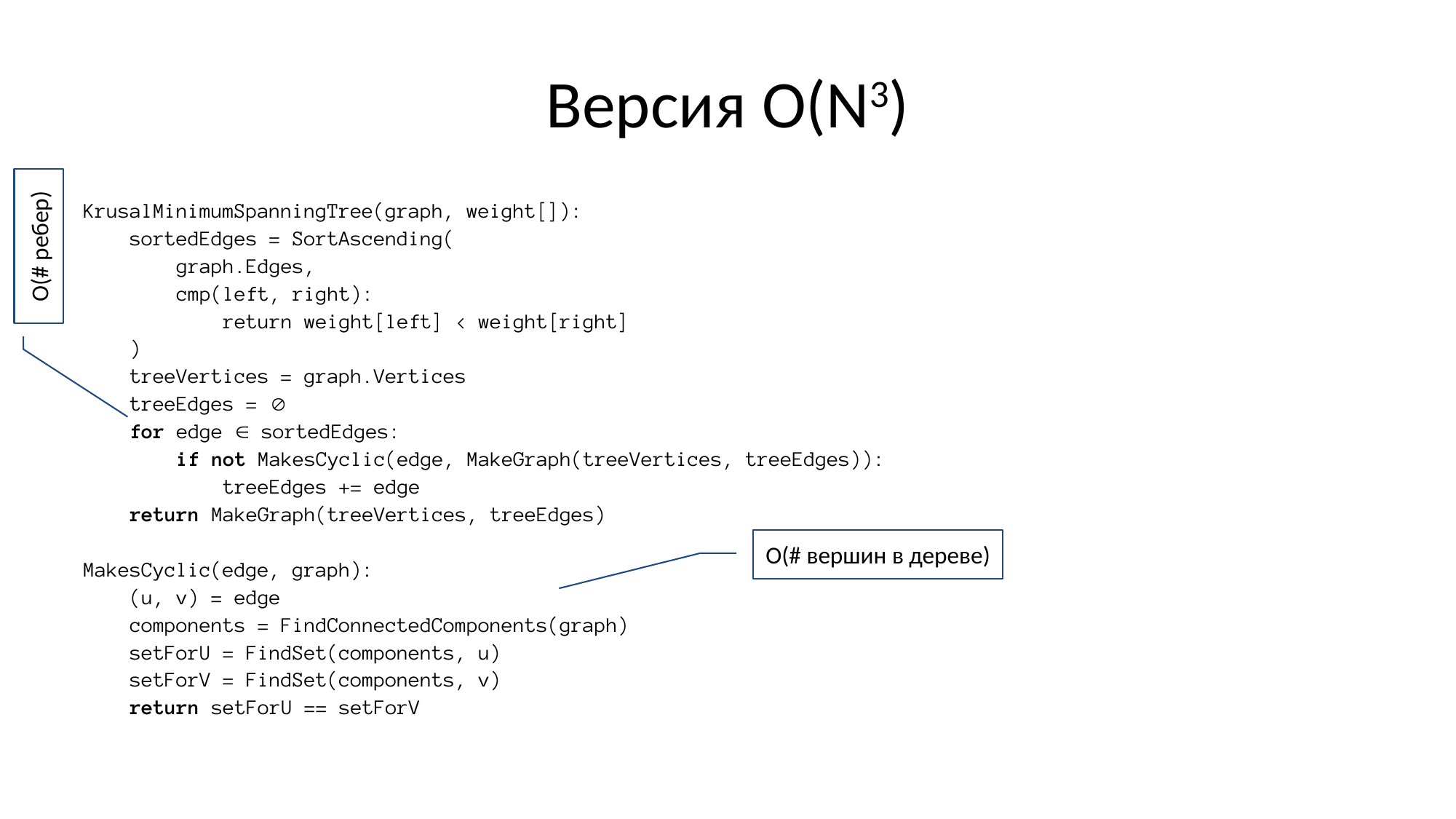

# Версия O(N3)
KrusalMinimumSpanningTree(graph, weight[]):
    sortedEdges = SortAscending(
        graph.Edges,
        cmp(left, right):
            return weight[left] < weight[right]
    )
    treeVertices = graph.Vertices
    treeEdges = ∅
    for edge ∈ sortedEdges:
        if not MakesCyclic(edge, MakeGraph(treeVertices, treeEdges)):
            treeEdges += edge
    return MakeGraph(treeVertices, treeEdges)

MakesCyclic(edge, graph):
    (u, v) = edge
    components = FindConnectedComponents(graph)
    setForU = FindSet(components, u)
    setForV = FindSet(components, v)
    return setForU == setForV
O(# ребер)
O(# вершин в дереве)